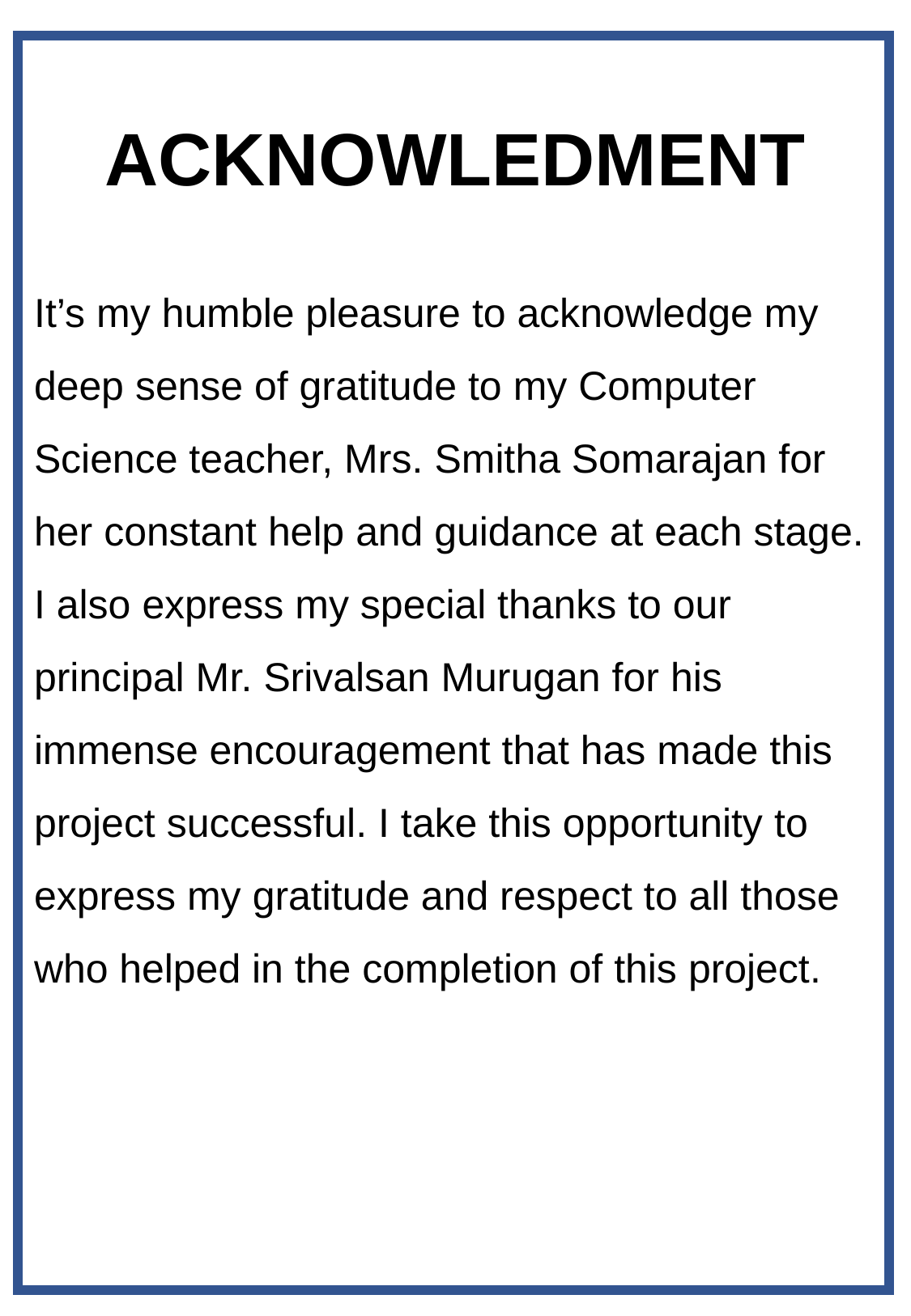

ACKNOWLEDMENT
It’s my humble pleasure to acknowledge my deep sense of gratitude to my Computer Science teacher, Mrs. Smitha Somarajan for her constant help and guidance at each stage. I also express my special thanks to our principal Mr. Srivalsan Murugan for his immense encouragement that has made this project successful. I take this opportunity to express my gratitude and respect to all those who helped in the completion of this project.